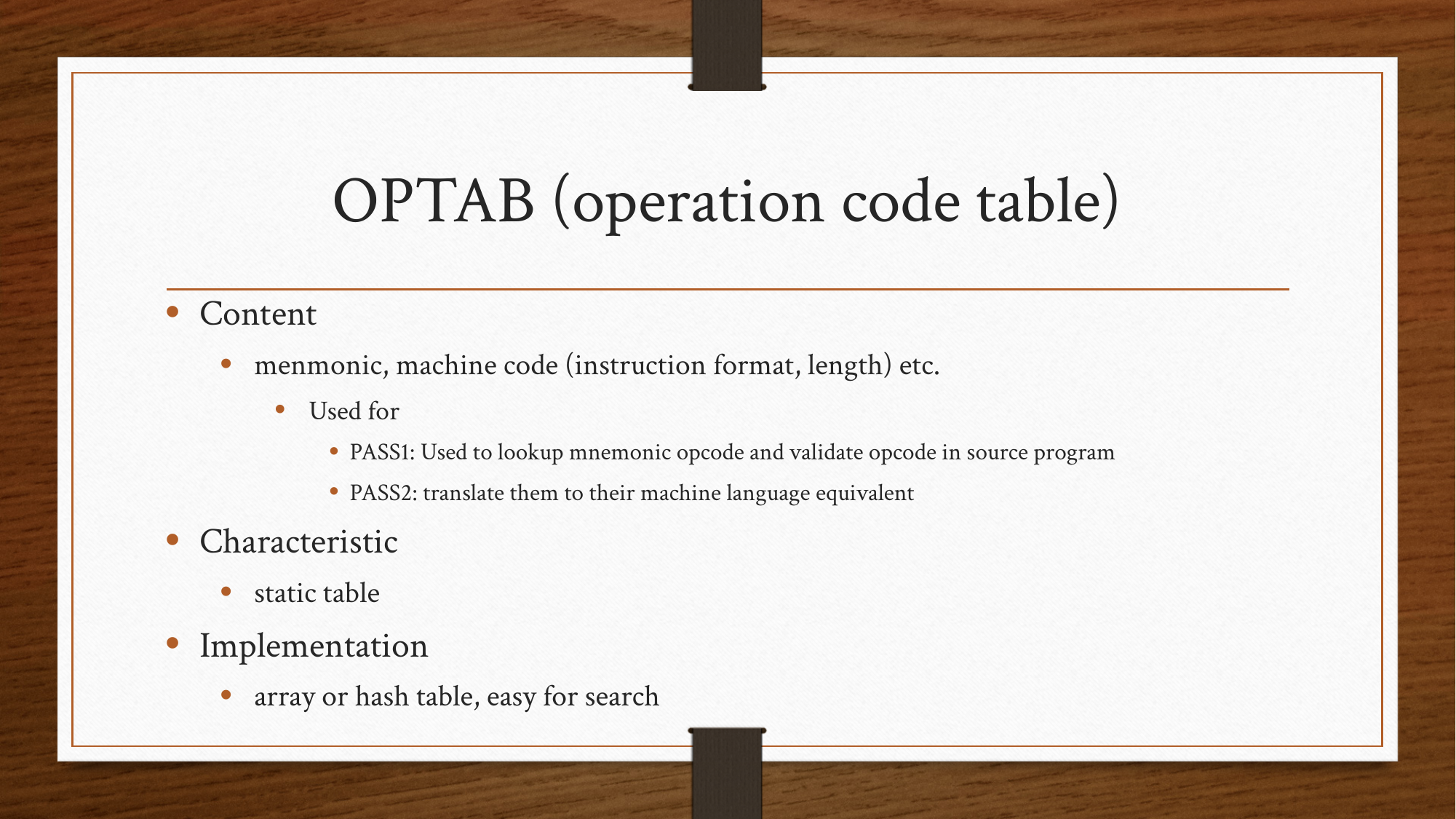

# OPTAB (operation code table)
Content
menmonic, machine code (instruction format, length) etc.
Used for
PASS1: Used to lookup mnemonic opcode and validate opcode in source program
PASS2: translate them to their machine language equivalent
Characteristic
static table
Implementation
array or hash table, easy for search